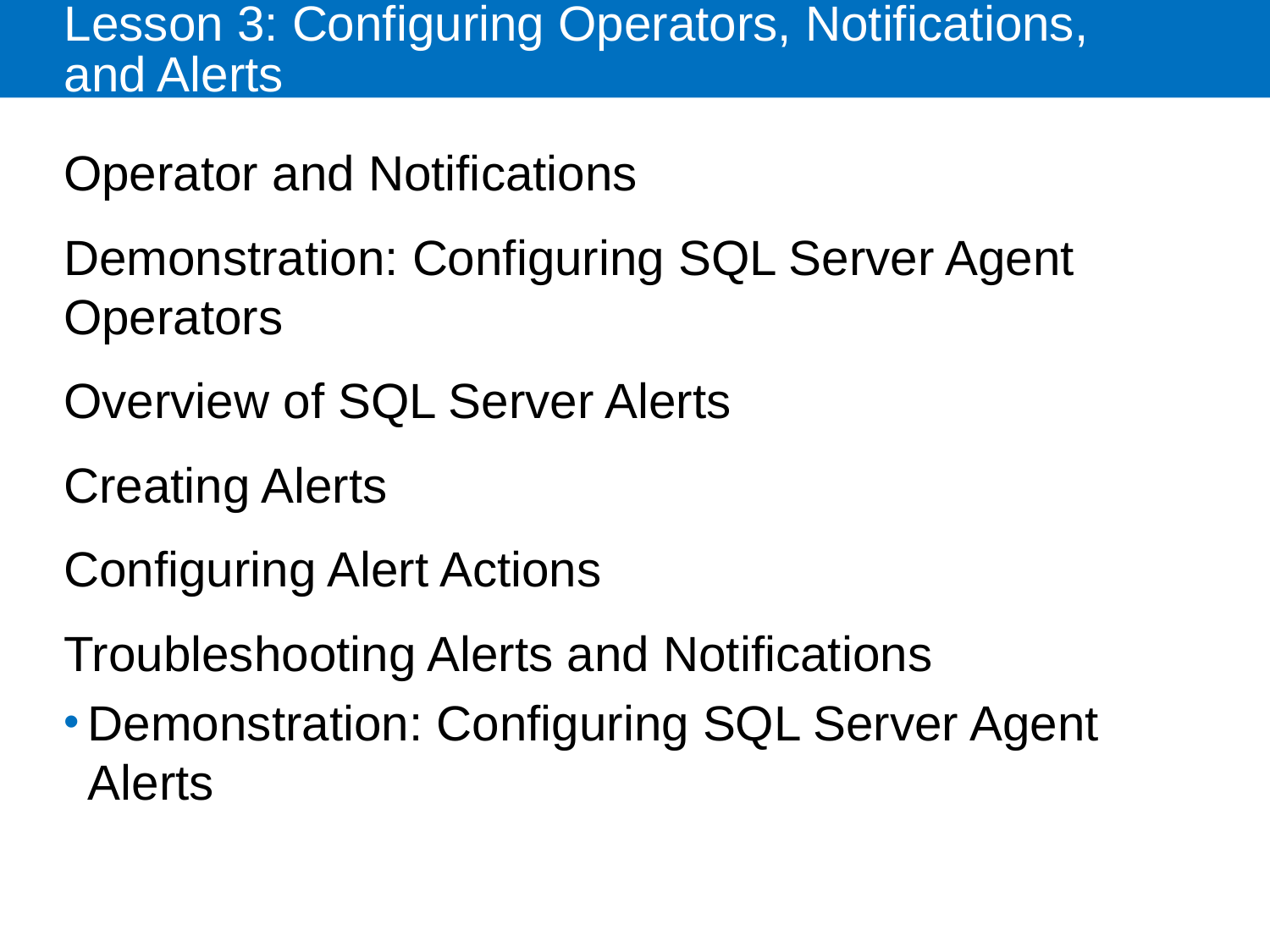

# Lesson 3: Configuring Operators, Notifications, and Alerts
Operator and Notifications
Demonstration: Configuring SQL Server Agent Operators
Overview of SQL Server Alerts
Creating Alerts
Configuring Alert Actions
Troubleshooting Alerts and Notifications
Demonstration: Configuring SQL Server Agent Alerts